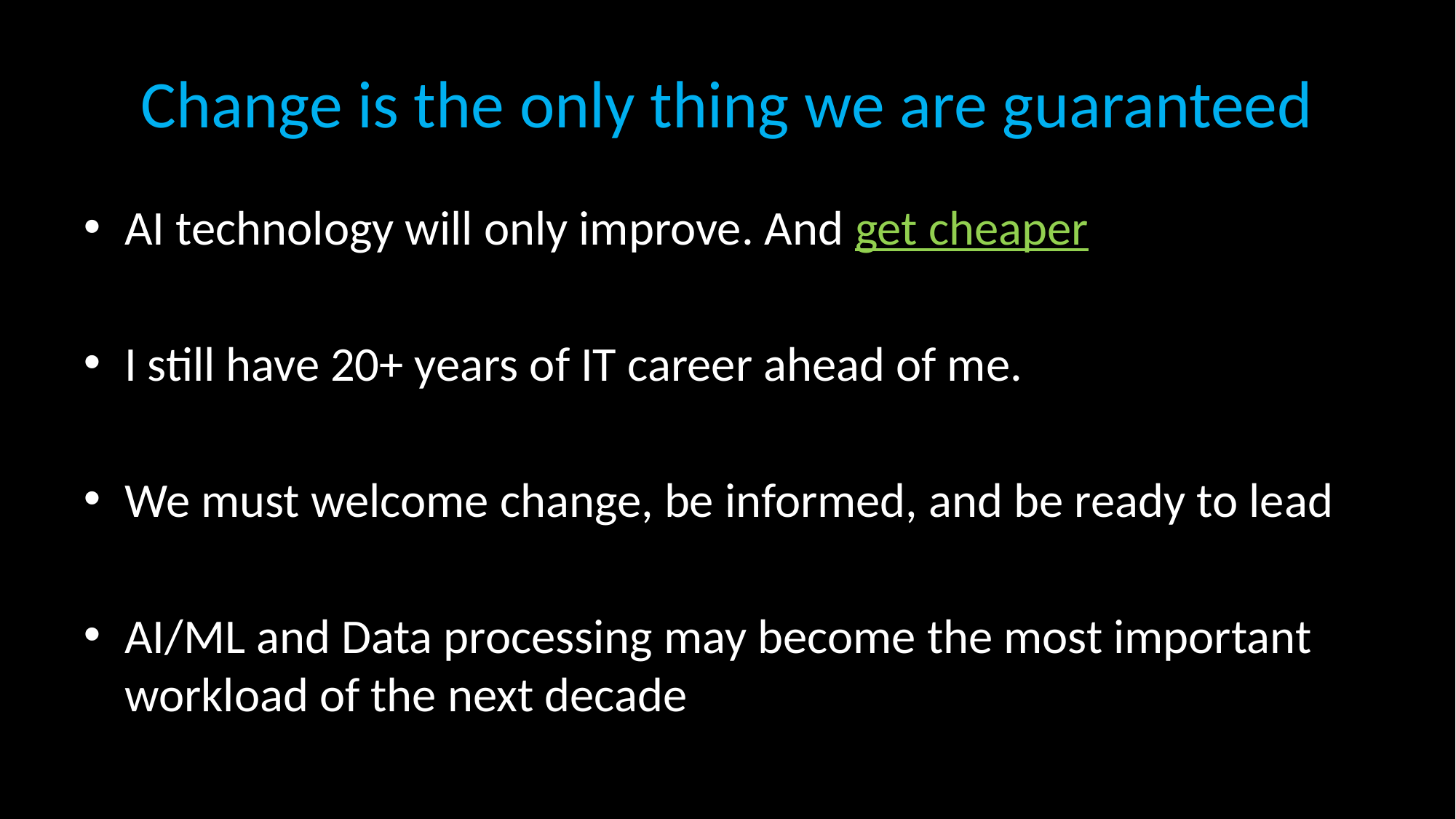

# Change is the only thing we are guaranteed
AI technology will only improve. And get cheaper

I still have 20+ years of IT career ahead of me.

We must welcome change, be informed, and be ready to lead

AI/ML and Data processing may become the most important workload of the next decade